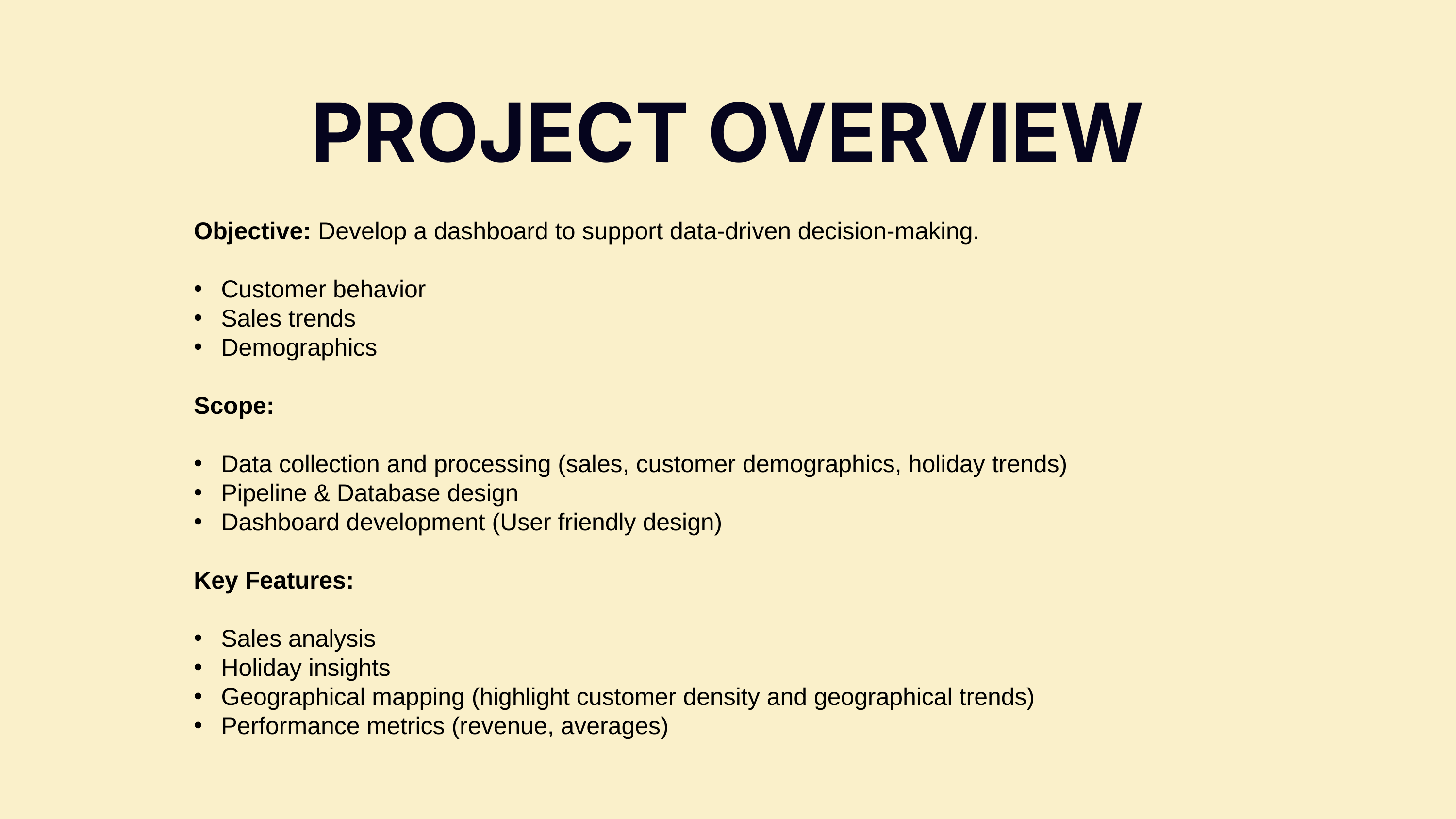

PROJECT OVERVIEW

Objective: Develop a dashboard to support data-driven decision-making.

Customer behavior
Sales trends
Demographics

Scope:

Data collection and processing (sales, customer demographics, holiday trends)
Pipeline & Database design
Dashboard development (User friendly design)

Key Features:

Sales analysis
Holiday insights
Geographical mapping (highlight customer density and geographical trends)
Performance metrics (revenue, averages)